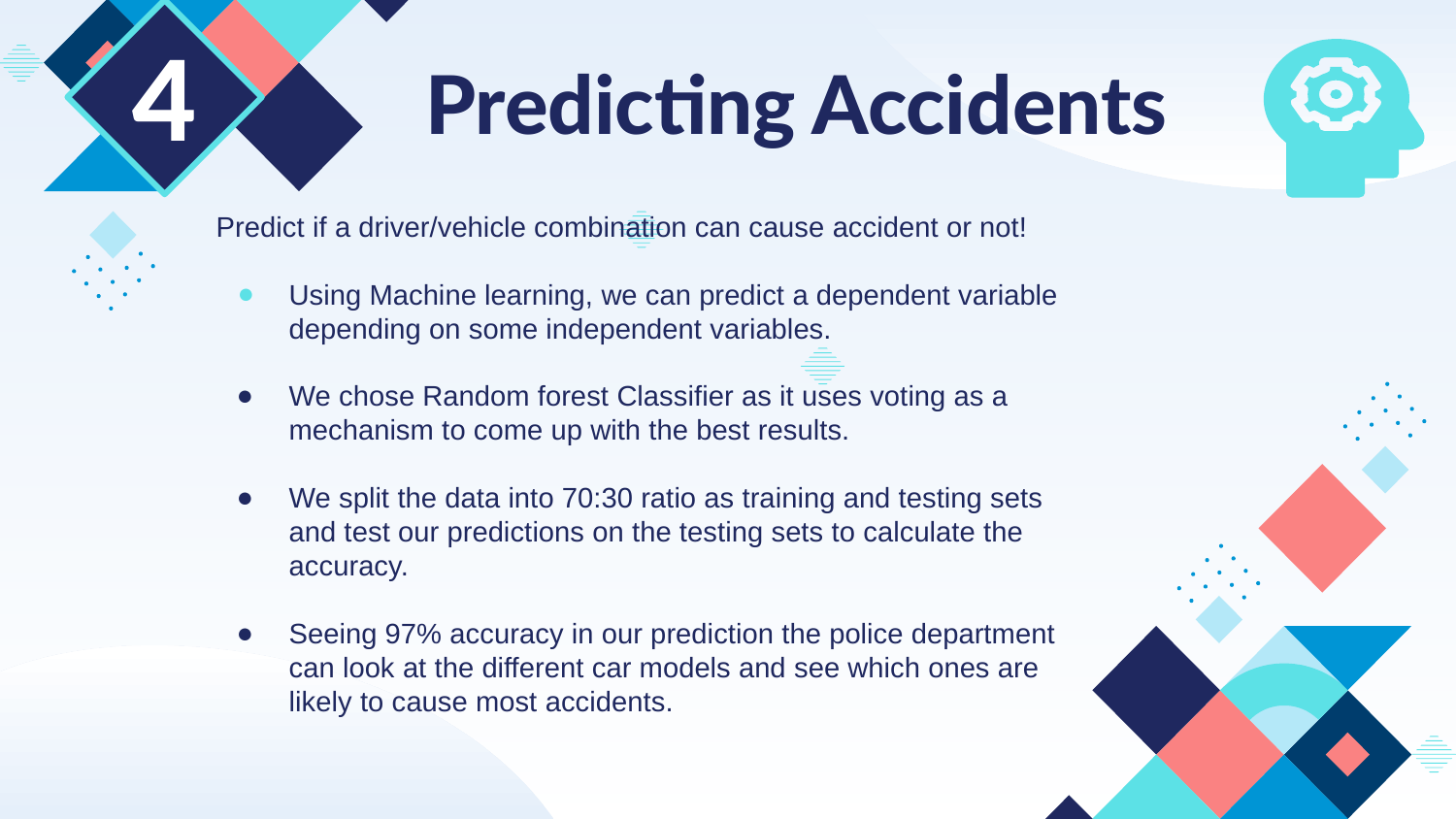

# Predicting Accidents

4
Predict if a driver/vehicle combination can cause accident or not!

Using Machine learning, we can predict a dependent variable depending on some independent variables.

We chose Random forest Classifier as it uses voting as a mechanism to come up with the best results.

We split the data into 70:30 ratio as training and testing sets and test our predictions on the testing sets to calculate the accuracy.

Seeing 97% accuracy in our prediction the police department can look at the different car models and see which ones are likely to cause most accidents.